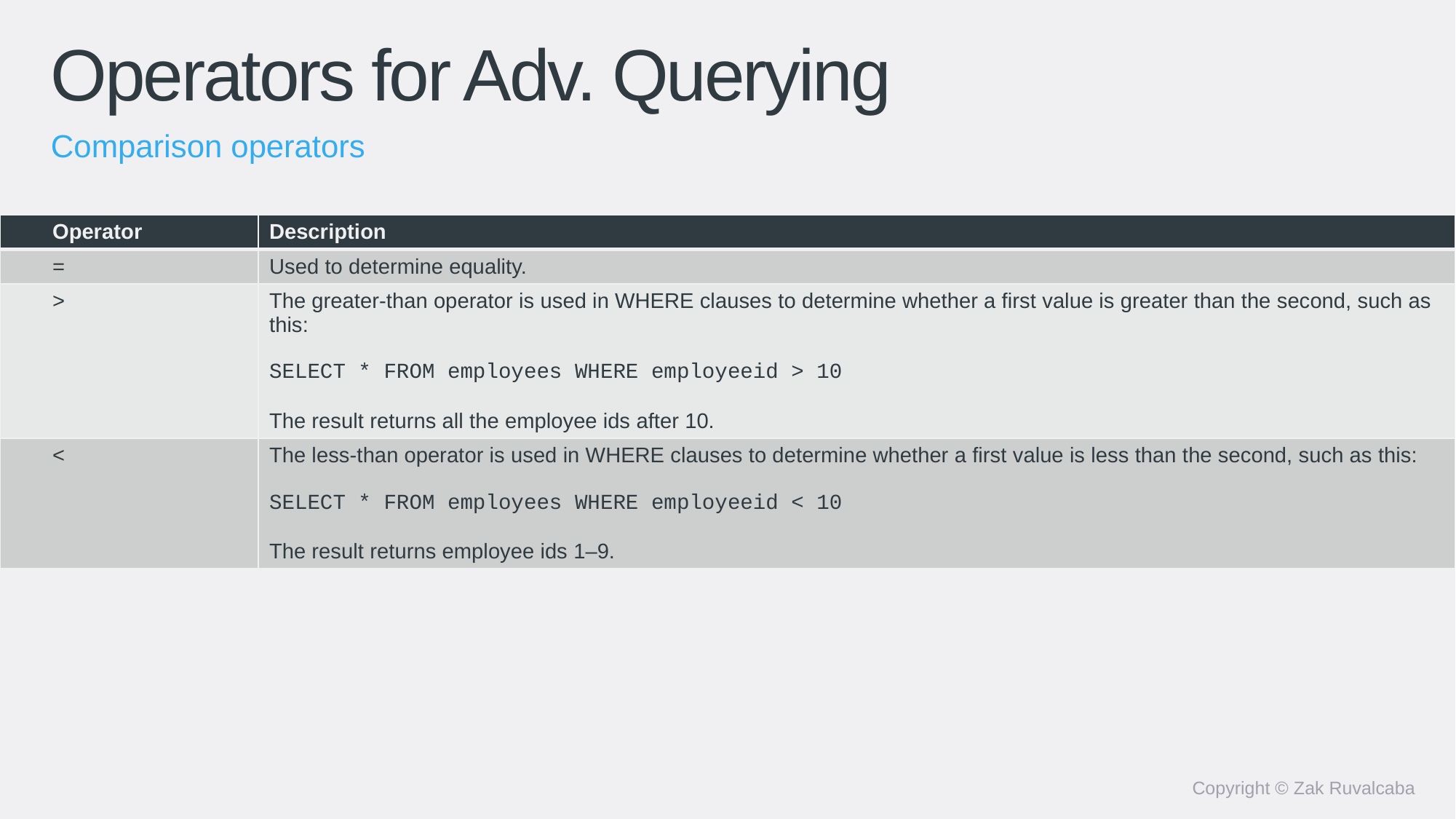

# Operators for Adv. Querying
Comparison operators
| Operator | Description |
| --- | --- |
| = | Used to determine equality. |
| > | The greater-than operator is used in WHERE clauses to determine whether a first value is greater than the second, such as this: SELECT \* FROM employees WHERE employeeid > 10 The result returns all the employee ids after 10. |
| < | The less-than operator is used in WHERE clauses to determine whether a first value is less than the second, such as this: SELECT \* FROM employees WHERE employeeid < 10 The result returns employee ids 1–9. |